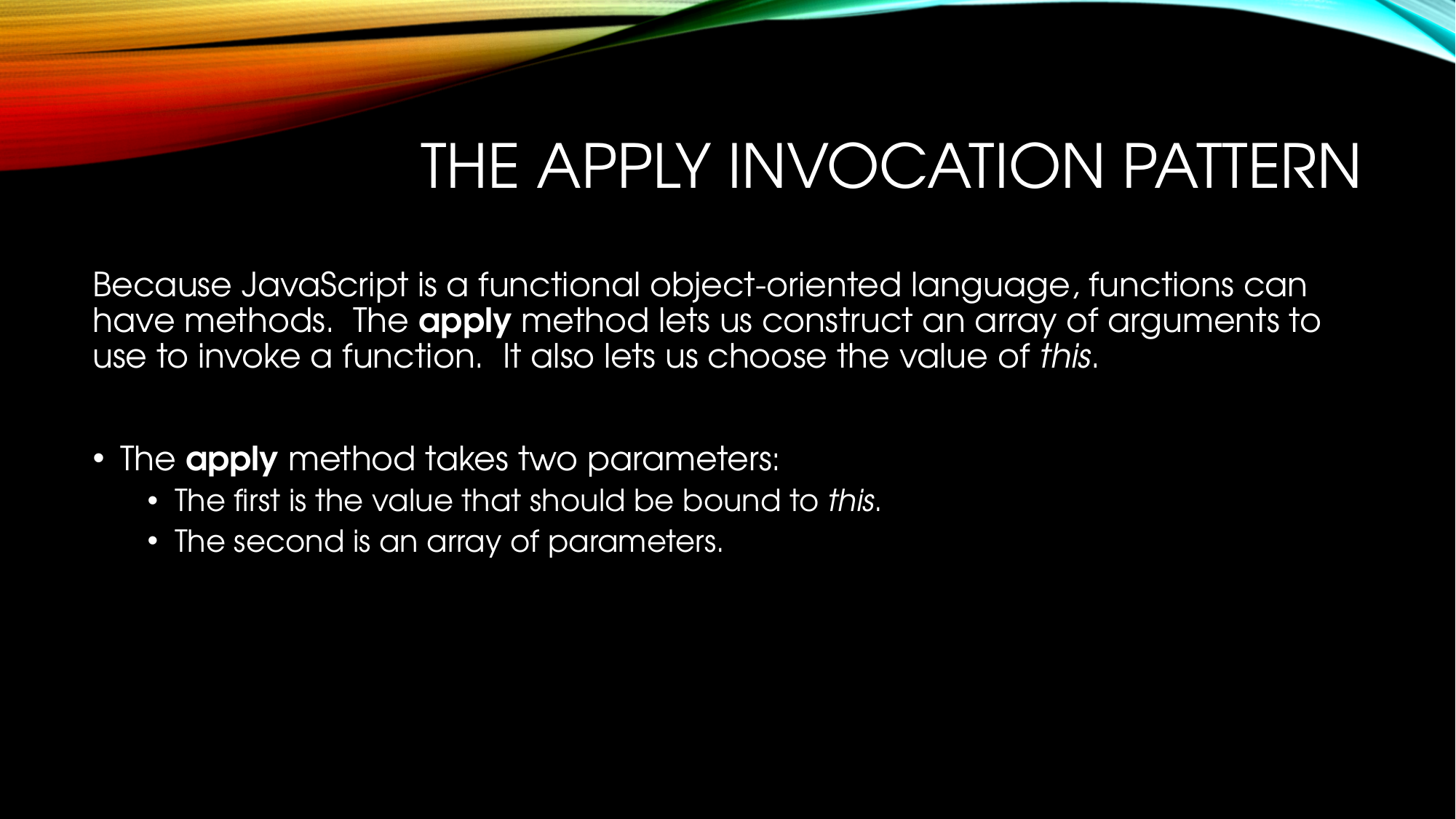

# The Apply Invocation Pattern
Because JavaScript is a functional object-oriented language, functions can have methods.  The apply method lets us construct an array of arguments to use to invoke a function.  It also lets us choose the value of this.

The apply method takes two parameters:
The first is the value that should be bound to this.
The second is an array of parameters.